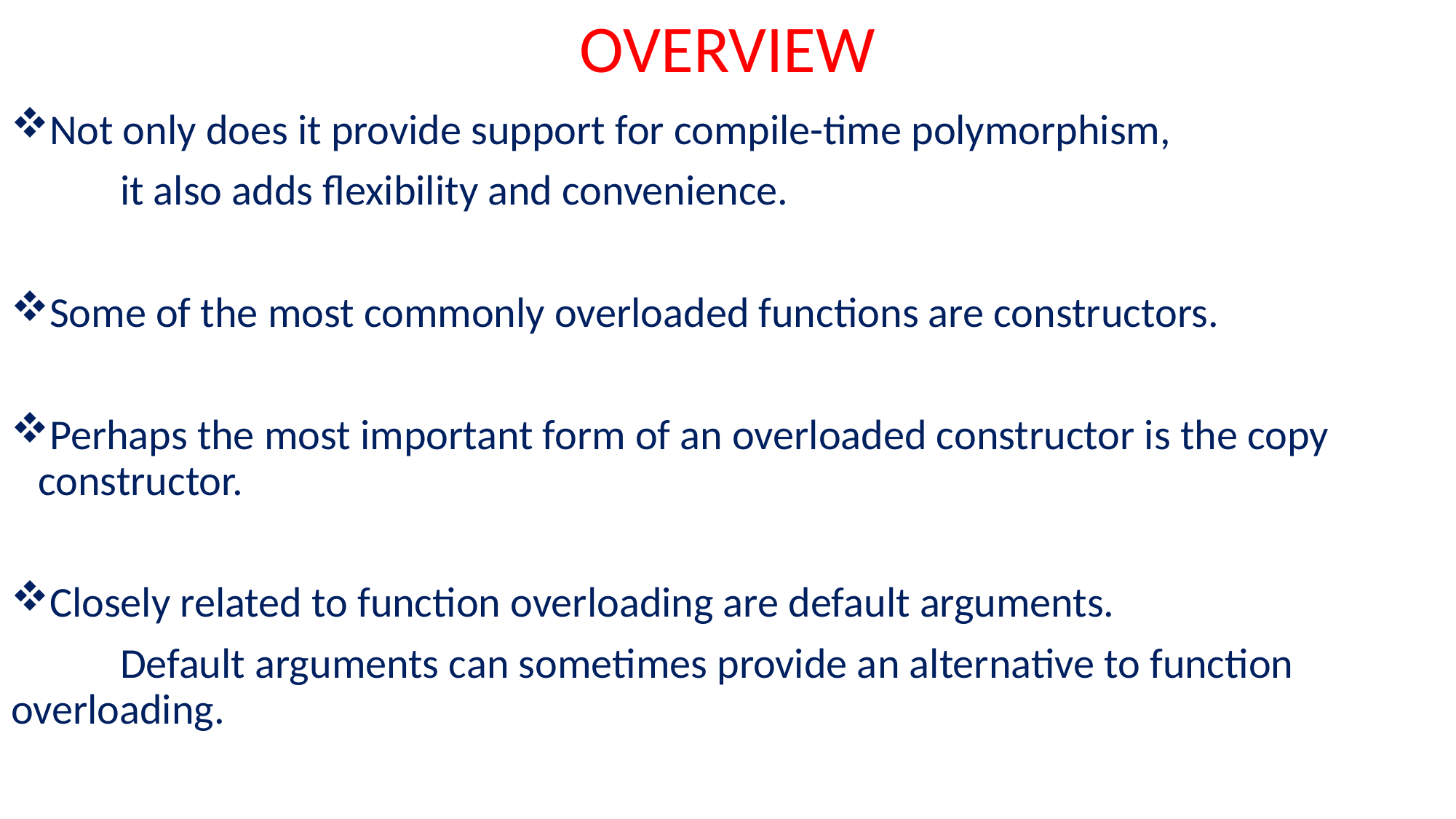

# OVERVIEW
Not only does it provide support for compile-time polymorphism,
	it also adds flexibility and convenience.

Some of the most commonly overloaded functions are constructors.

Perhaps the most important form of an overloaded constructor is the copy 	constructor.

Closely related to function overloading are default arguments.
	Default arguments can sometimes provide an alternative to function 	overloading.